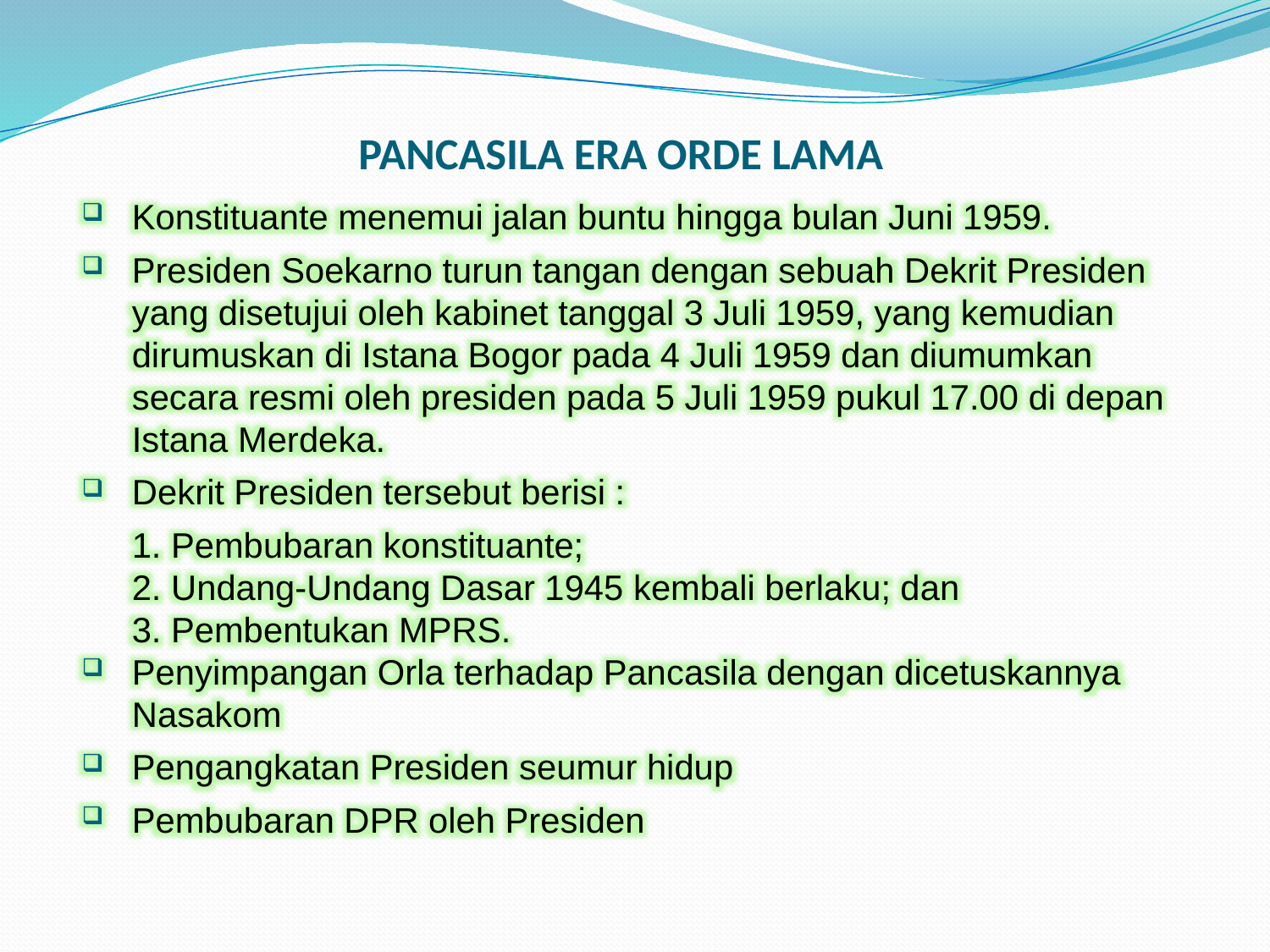

# PANCASILA ERA ORDE LAMA
Konstituante menemui jalan buntu hingga bulan Juni 1959.
Presiden Soekarno turun tangan dengan sebuah Dekrit Presiden yang disetujui oleh kabinet tanggal 3 Juli 1959, yang kemudian dirumuskan di Istana Bogor pada 4 Juli 1959 dan diumumkan secara resmi oleh presiden pada 5 Juli 1959 pukul 17.00 di depan Istana Merdeka.
Dekrit Presiden tersebut berisi :
1. Pembubaran konstituante;
2. Undang-Undang Dasar 1945 kembali berlaku; dan
3. Pembentukan MPRS.
Penyimpangan Orla terhadap Pancasila dengan dicetuskannya Nasakom
Pengangkatan Presiden seumur hidup
Pembubaran DPR oleh Presiden